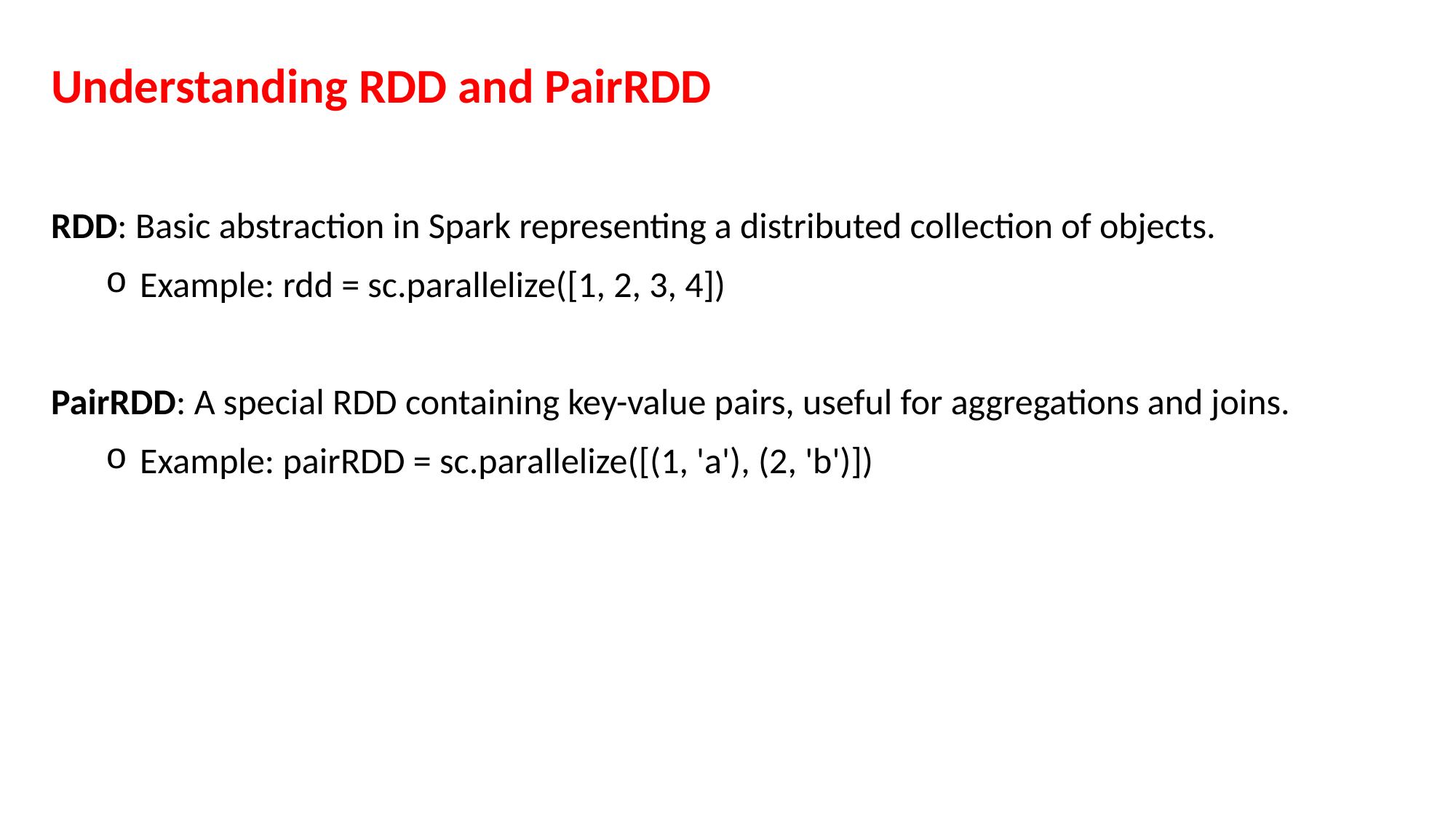

Understanding RDD and PairRDD

RDD: Basic abstraction in Spark representing a distributed collection of objects.
Example: rdd = sc.parallelize([1, 2, 3, 4])

PairRDD: A special RDD containing key-value pairs, useful for aggregations and joins.
Example: pairRDD = sc.parallelize([(1, 'a'), (2, 'b')])